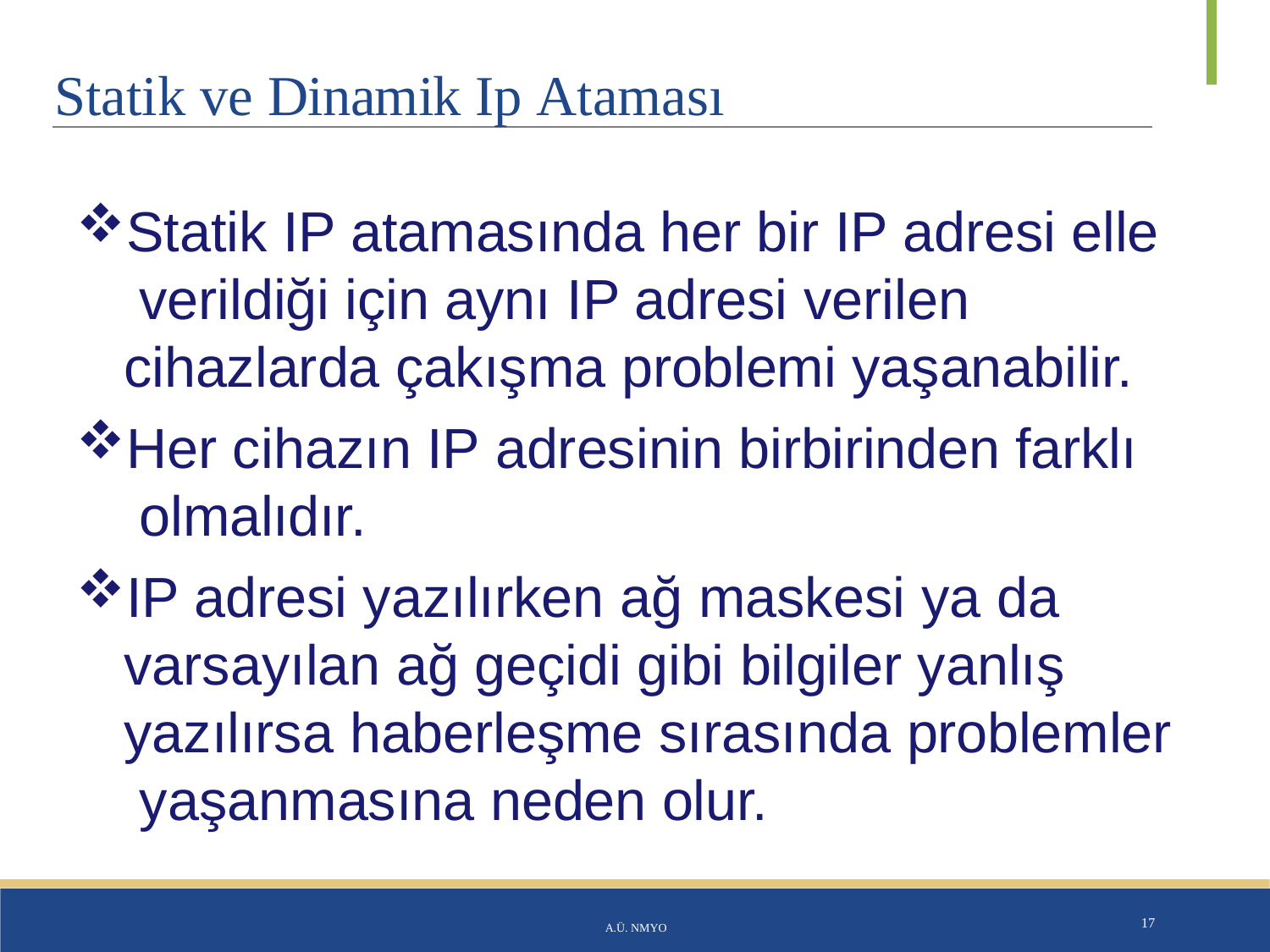

# Statik ve Dinamik Ip Ataması
Statik IP atamasında her bir IP adresi elle  verildiği için aynı IP adresi verilen  cihazlarda çakışma problemi yaşanabilir.
Her cihazın IP adresinin birbirinden farklı  olmalıdır.
IP adresi yazılırken ağ maskesi ya da  varsayılan ağ geçidi gibi bilgiler yanlış  yazılırsa haberleşme sırasında problemler  yaşanmasına neden olur.
A.Ü. NMYO
17